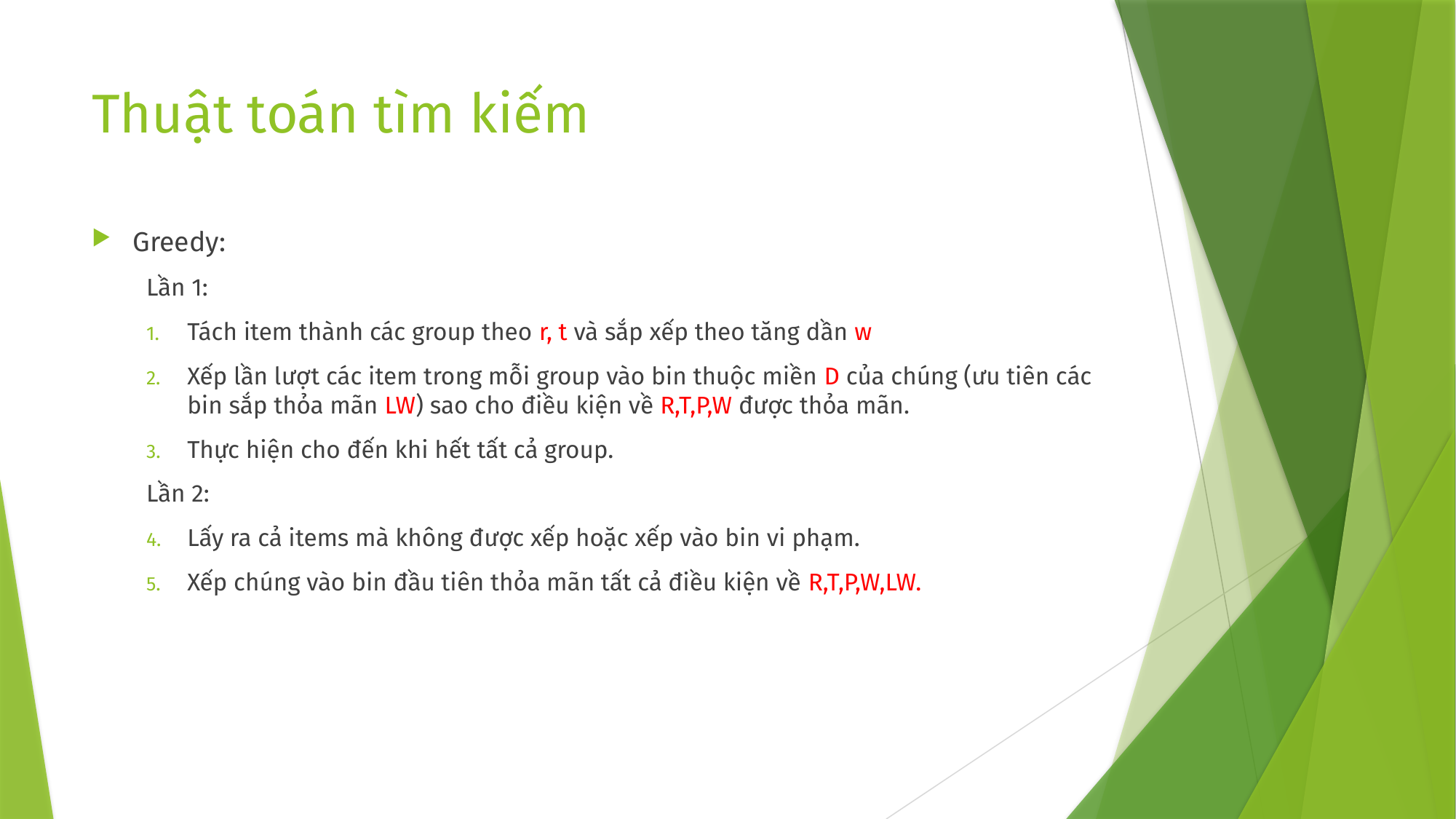

# Thuật toán tìm kiếm
Greedy:
Lần 1:
Tách item thành các group theo r, t và sắp xếp theo tăng dần w
Xếp lần lượt các item trong mỗi group vào bin thuộc miền D của chúng (ưu tiên các bin sắp thỏa mãn LW) sao cho điều kiện về R,T,P,W được thỏa mãn.
Thực hiện cho đến khi hết tất cả group.
Lần 2:
Lấy ra cả items mà không được xếp hoặc xếp vào bin vi phạm.
Xếp chúng vào bin đầu tiên thỏa mãn tất cả điều kiện về R,T,P,W,LW.